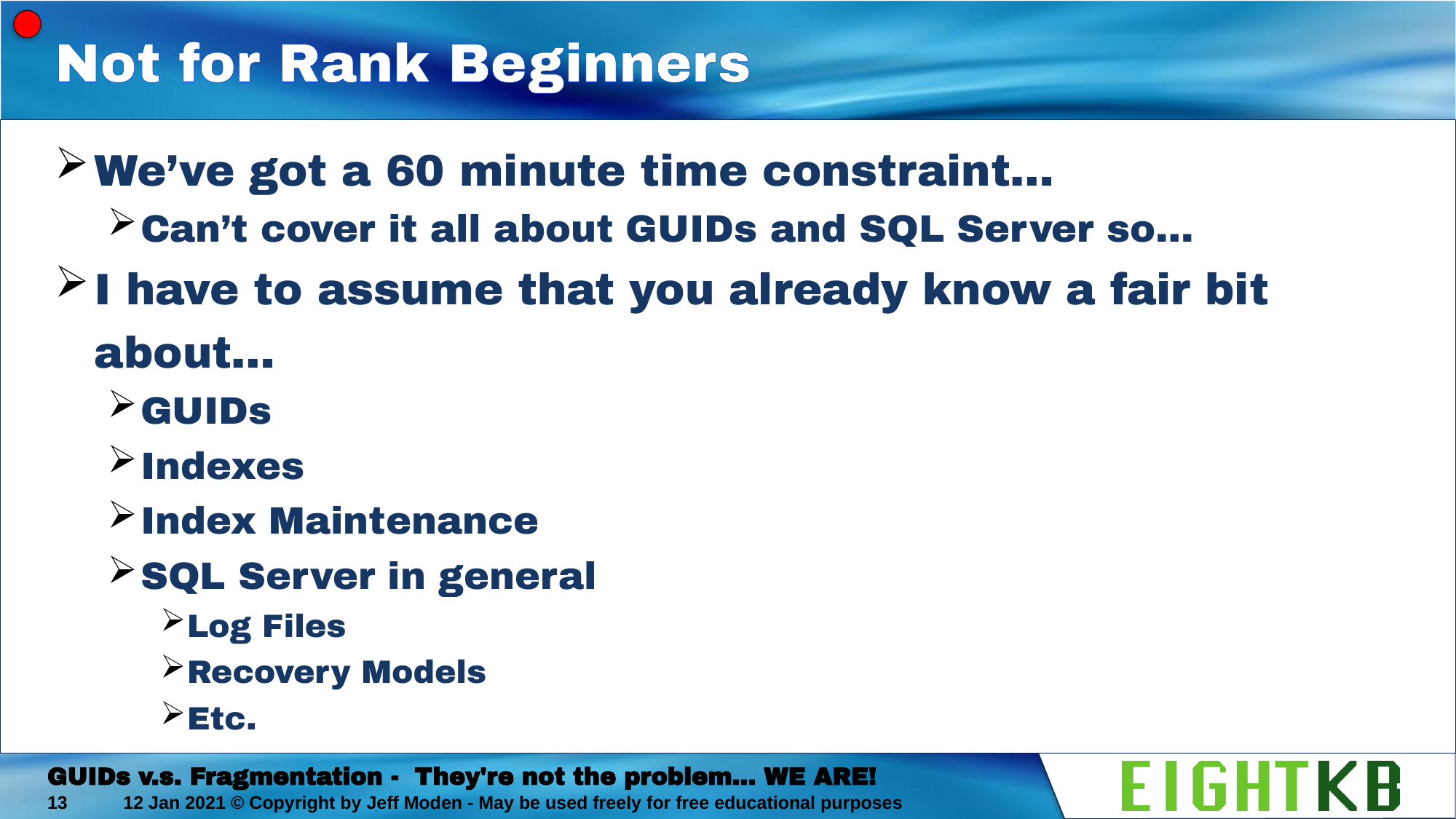

# Not for Rank Beginners
We’ve got a 60 minute time constraint…
Can’t cover it all about GUIDs and SQL Server so…
I have to assume that you already know a fair bit about…
GUIDs
Indexes
Index Maintenance
SQL Server in general
Log Files
Recovery Models
Etc.
GUIDs v.s. Fragmentation -  They're not the problem... WE ARE!
13
12 Jan 2021 © Copyright by Jeff Moden - May be used freely for free educational purposes